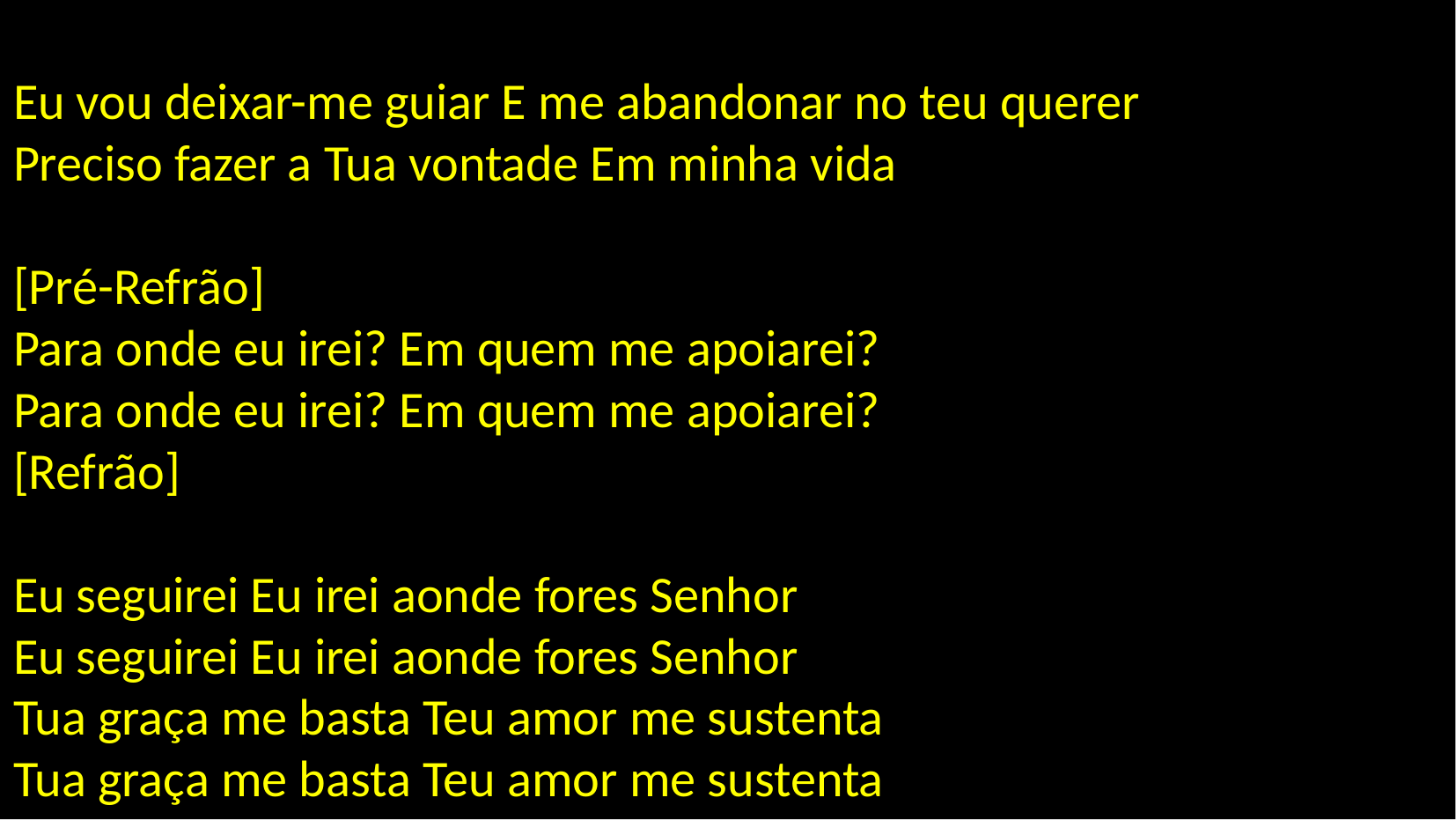

# Eu vou deixar-me guiar E me abandonar no teu querer
Preciso fazer a Tua vontade Em minha vida

[Pré-Refrão]
Para onde eu irei? Em quem me apoiarei?
Para onde eu irei? Em quem me apoiarei?
[Refrão]

Eu seguirei Eu irei aonde fores Senhor
Eu seguirei Eu irei aonde fores Senhor
Tua graça me basta Teu amor me sustenta
Tua graça me basta Teu amor me sustenta